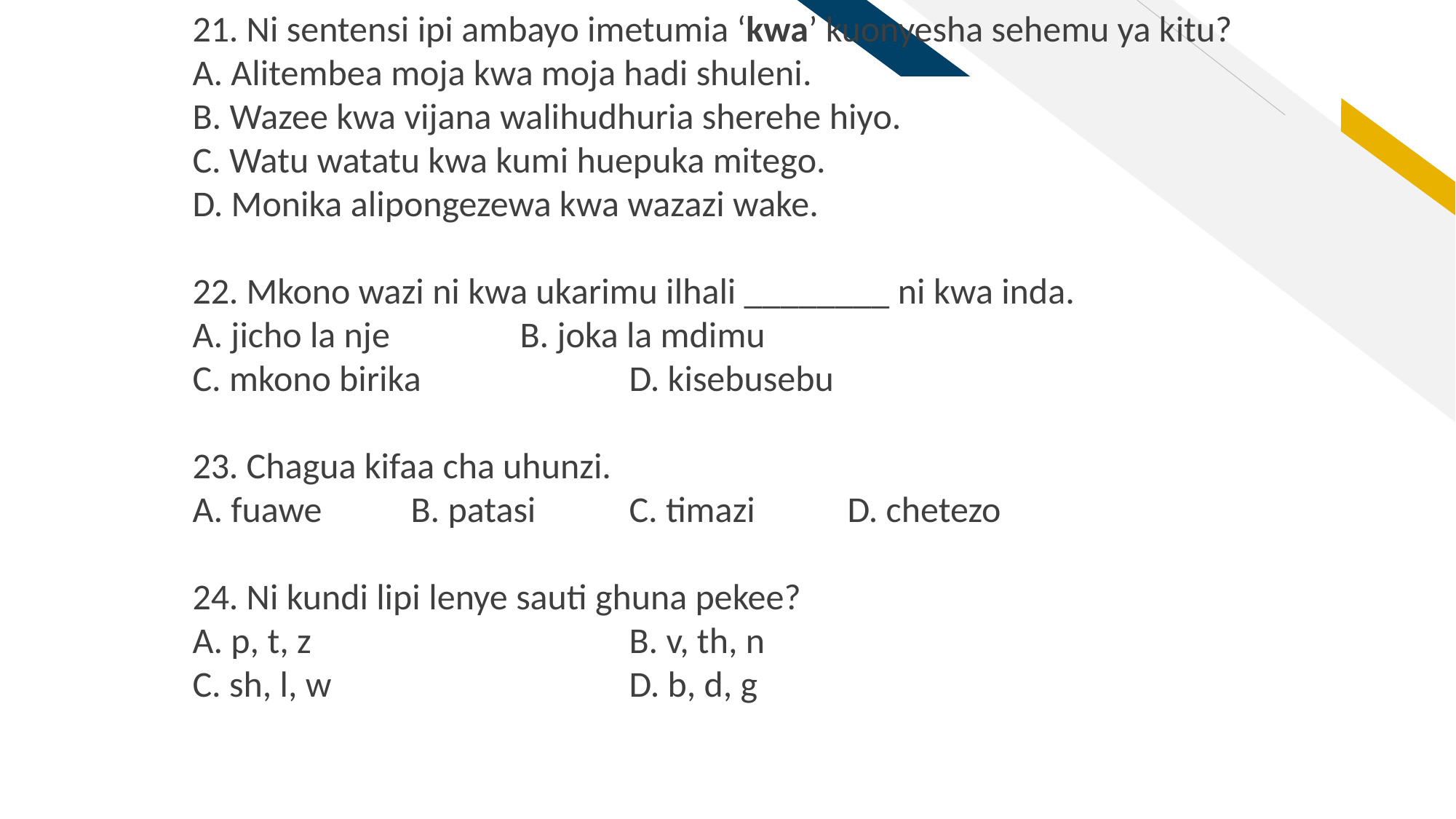

21. Ni sentensi ipi ambayo imetumia ‘kwa’ kuonyesha sehemu ya kitu?
A. Alitembea moja kwa moja hadi shuleni.
B. Wazee kwa vijana walihudhuria sherehe hiyo.
C. Watu watatu kwa kumi huepuka mitego.
D. Monika alipongezewa kwa wazazi wake.

22. Mkono wazi ni kwa ukarimu ilhali ________ ni kwa inda.
A. jicho la nje 		B. joka la mdimu
C. mkono birika 		D. kisebusebu

23. Chagua kifaa cha uhunzi.
A. fuawe 	B. patasi 	C. timazi 	D. chetezo

24. Ni kundi lipi lenye sauti ghuna pekee?
A. p, t, z 			B. v, th, n
C. sh, l, w 			D. b, d, g